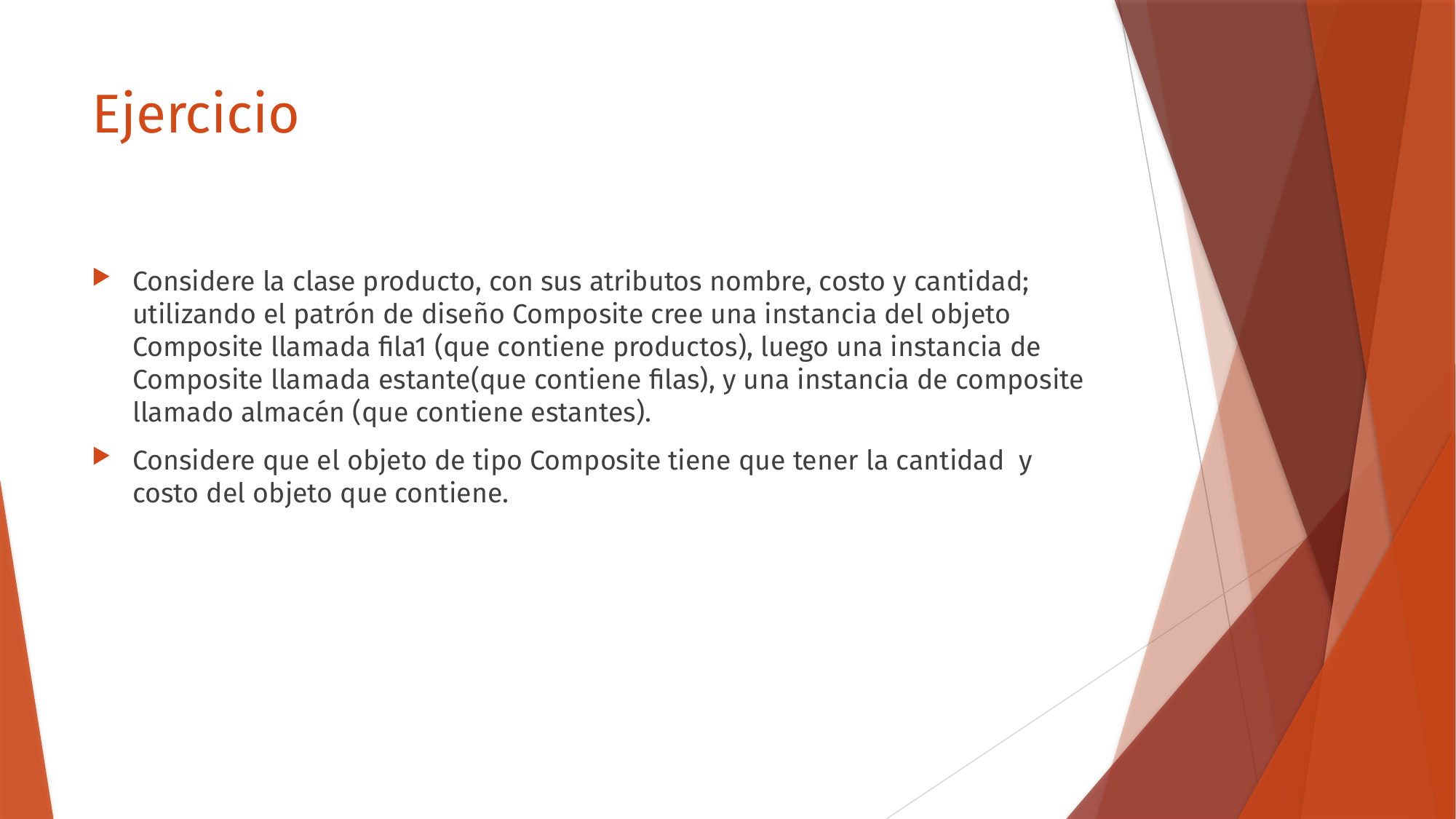

# Ejercicio
Considere la clase producto, con sus atributos nombre, costo y cantidad; utilizando el patrón de diseño Composite cree una instancia del objeto Composite llamada fila1 (que contiene productos), luego una instancia de Composite llamada estante(que contiene filas), y una instancia de composite llamado almacén (que contiene estantes).
Considere que el objeto de tipo Composite tiene que tener la cantidad  y costo del objeto que contiene.